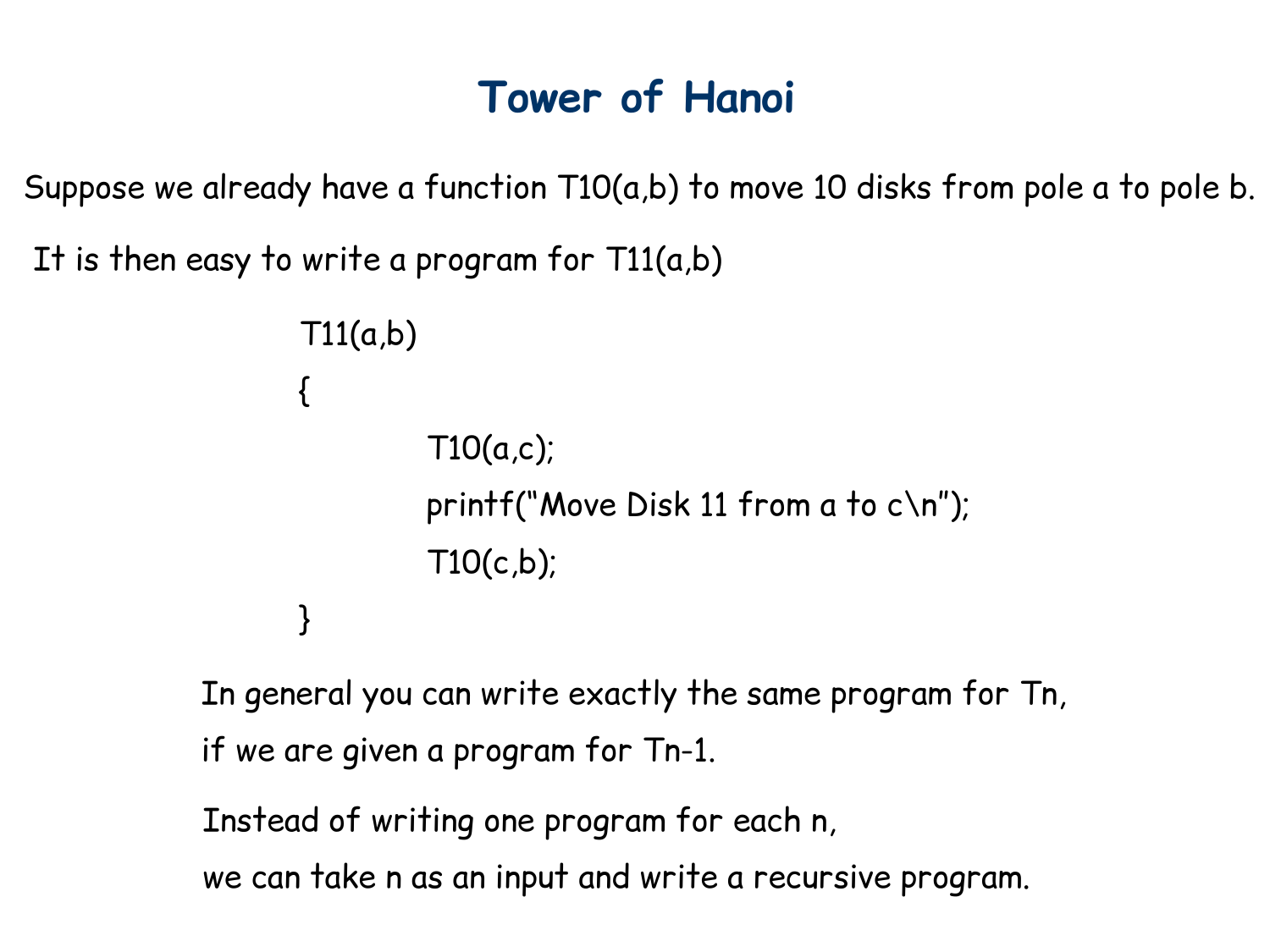

Tower of Hanoi
Suppose we already have a function T10(a,b) to move 10 disks from pole a to pole b.
It is then easy to write a program for T11(a,b)
T11(a,b)
{
	T10(a,c);
	printf(“Move Disk 11 from a to c\n”);
	T10(c,b);
}
In general you can write exactly the same program for Tn,
if we are given a program for Tn-1.
Instead of writing one program for each n,
we can take n as an input and write a recursive program.